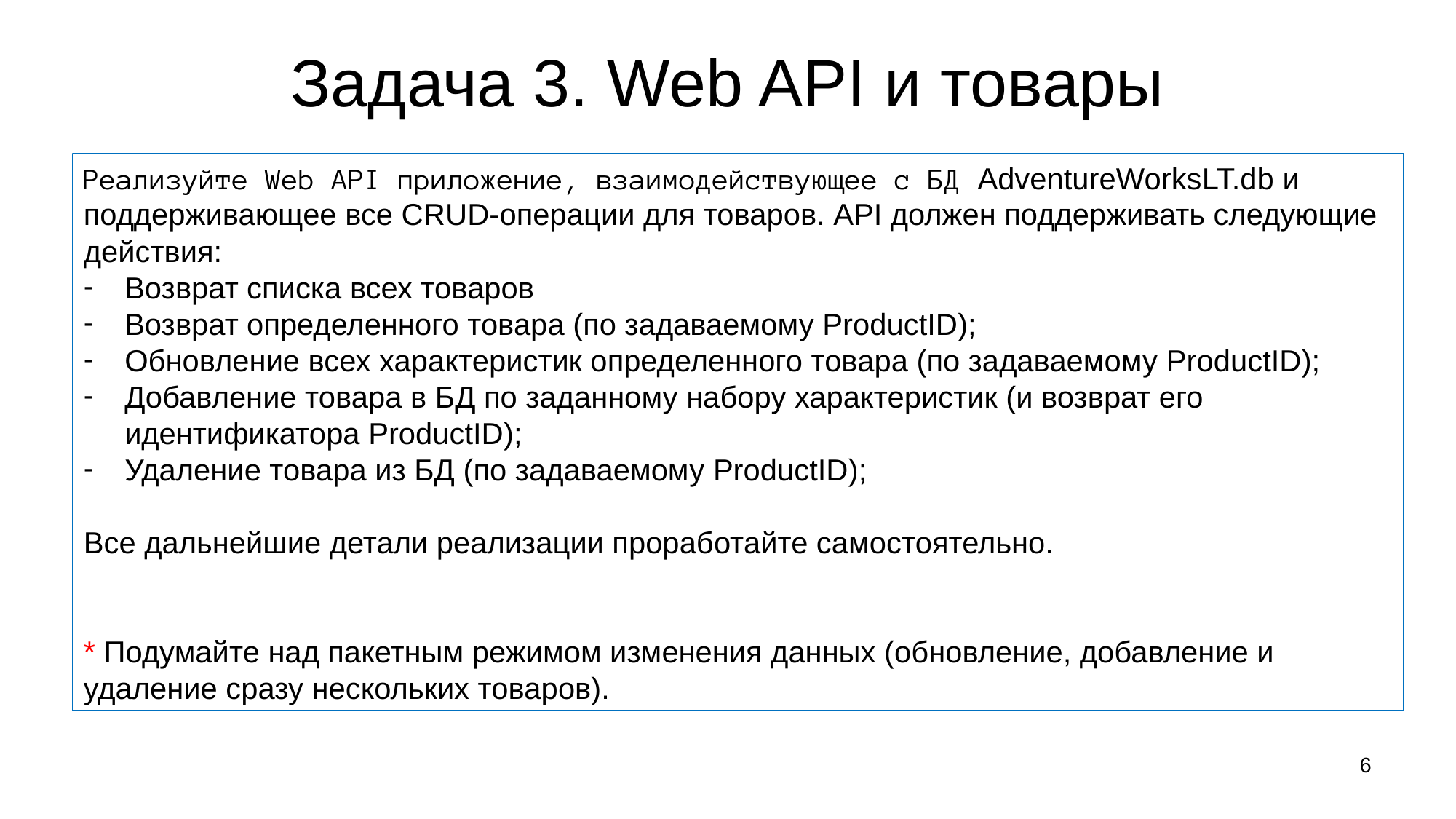

# Задача 3. Web API и товары
Реализуйте Web API приложение, взаимодействующее с БД AdventureWorksLT.db и поддерживающее все CRUD-операции для товаров. API должен поддерживать следующие действия:
Возврат списка всех товаров
Возврат определенного товара (по задаваемому ProductID);
Обновление всех характеристик определенного товара (по задаваемому ProductID);
Добавление товара в БД по заданному набору характеристик (и возврат его идентификатора ProductID);
Удаление товара из БД (по задаваемому ProductID);

Все дальнейшие детали реализации проработайте самостоятельно.

* Подумайте над пакетным режимом изменения данных (обновление, добавление и удаление сразу нескольких товаров).
6